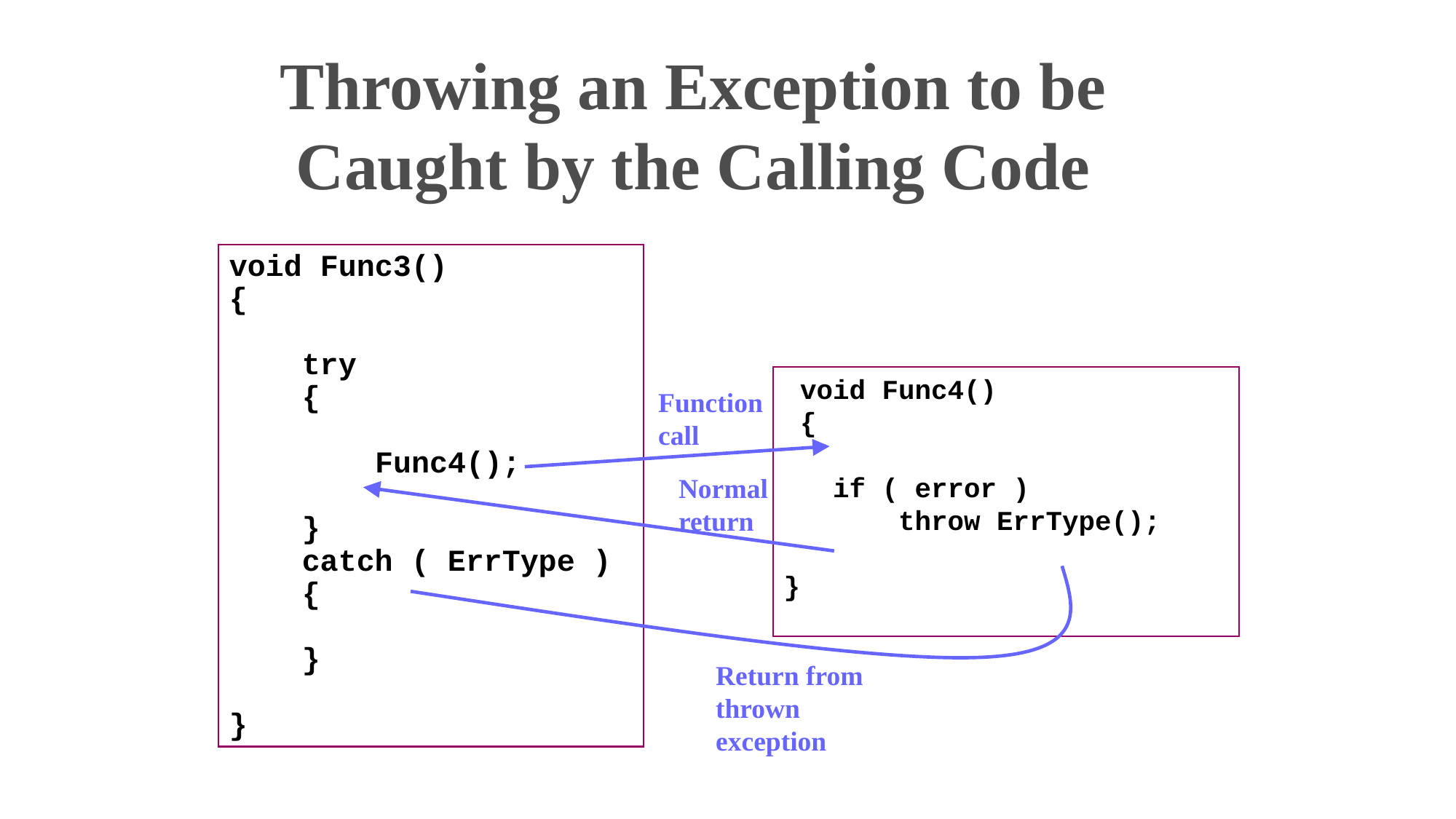

# Throwing an Exception to be Caught by the Calling Code
void Func3()
{

    try
    {

        Func4();

    }
    catch ( ErrType )
    {

    }

}
 void Func4()
 {

   if ( error )
       throw ErrType();

}

Function
call
Normal
return

Return from
thrown exception